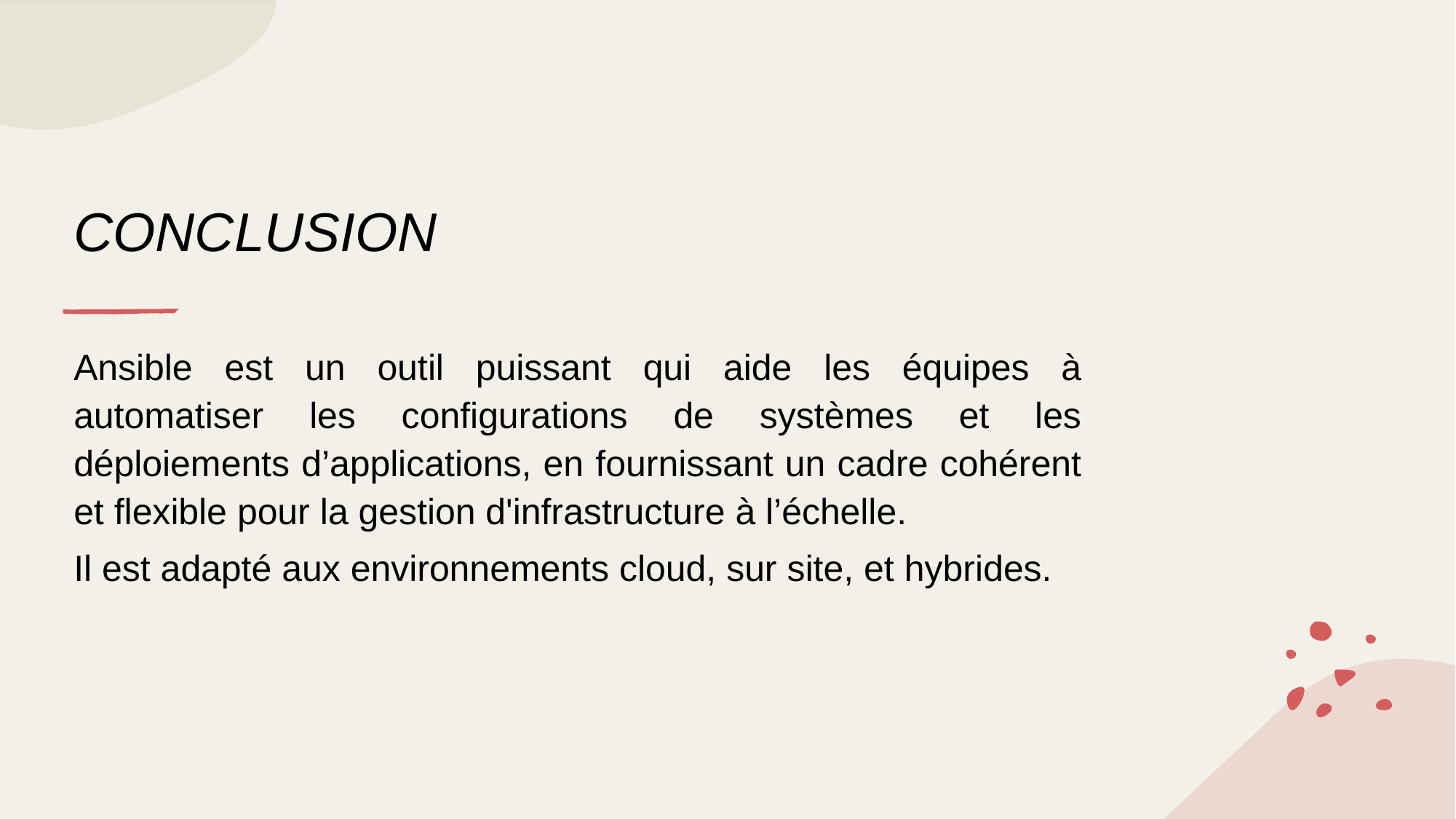

# CONCLUSION

Ansible est un outil puissant qui aide les équipes à automatiser les configurations de systèmes et les déploiements d’applications, en fournissant un cadre cohérent et flexible pour la gestion d'infrastructure à l’échelle.
Il est adapté aux environnements cloud, sur site, et hybrides.